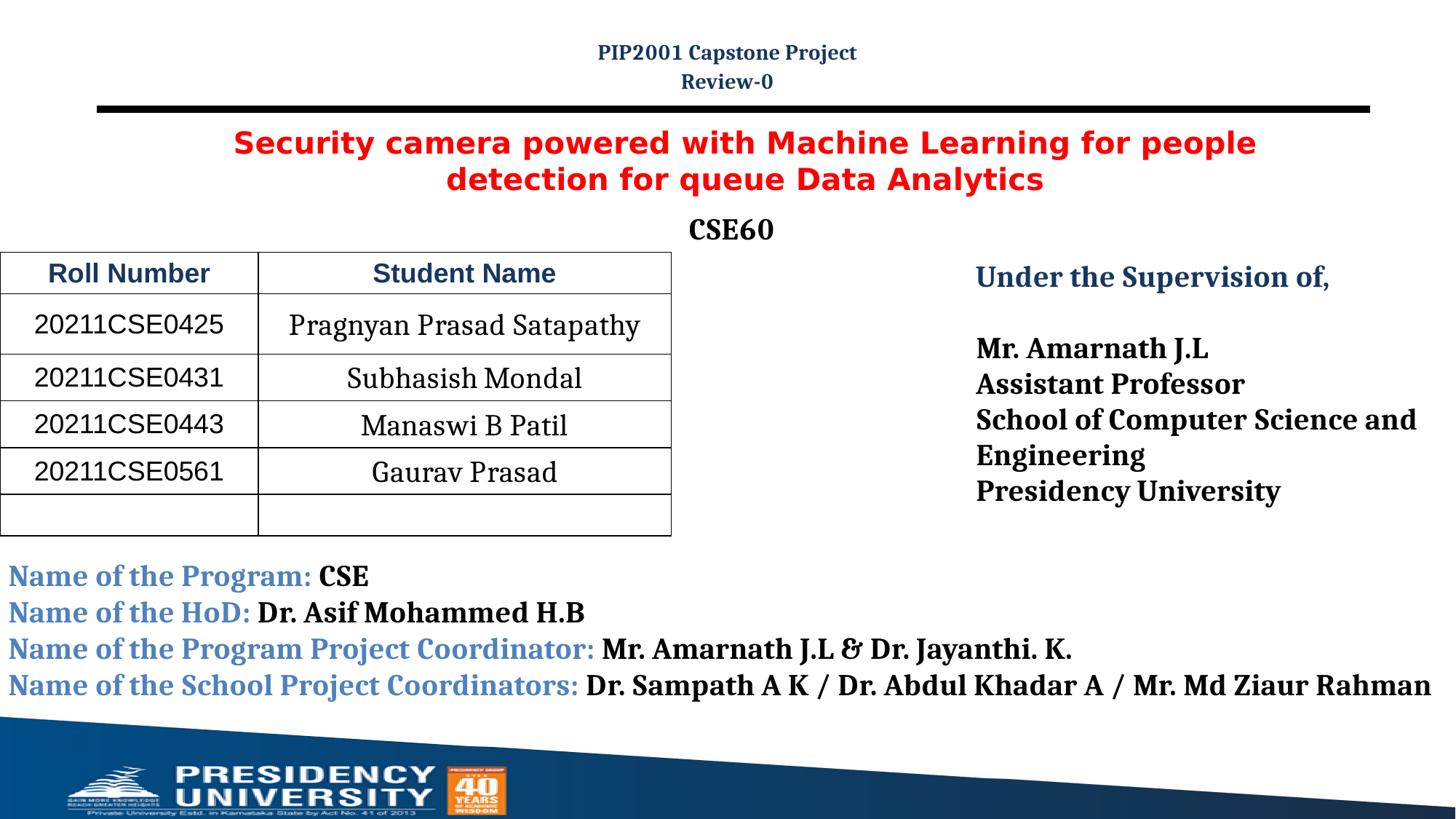

PIP2001 Capstone Project
Review-0
Security camera powered with Machine Learning for people detection for queue Data Analytics
 CSE60

| Roll Number | Student Name |
| --- | --- |
| 20211CSE0425 | Pragnyan Prasad Satapathy |
| 20211CSE0431 | Subhasish Mondal |
| 20211CSE0443 | Manaswi B Patil |
| 20211CSE0561 | Gaurav Prasad |
|  |  |
Under the Supervision of,

Mr. Amarnath J.L
Assistant Professor
School of Computer Science and Engineering
Presidency University

Name of the Program: CSE
Name of the HoD: Dr. Asif Mohammed H.B
Name of the Program Project Coordinator: Mr. Amarnath J.L & Dr. Jayanthi. K.
Name of the School Project Coordinators: Dr. Sampath A K / Dr. Abdul Khadar A / Mr. Md Ziaur Rahman